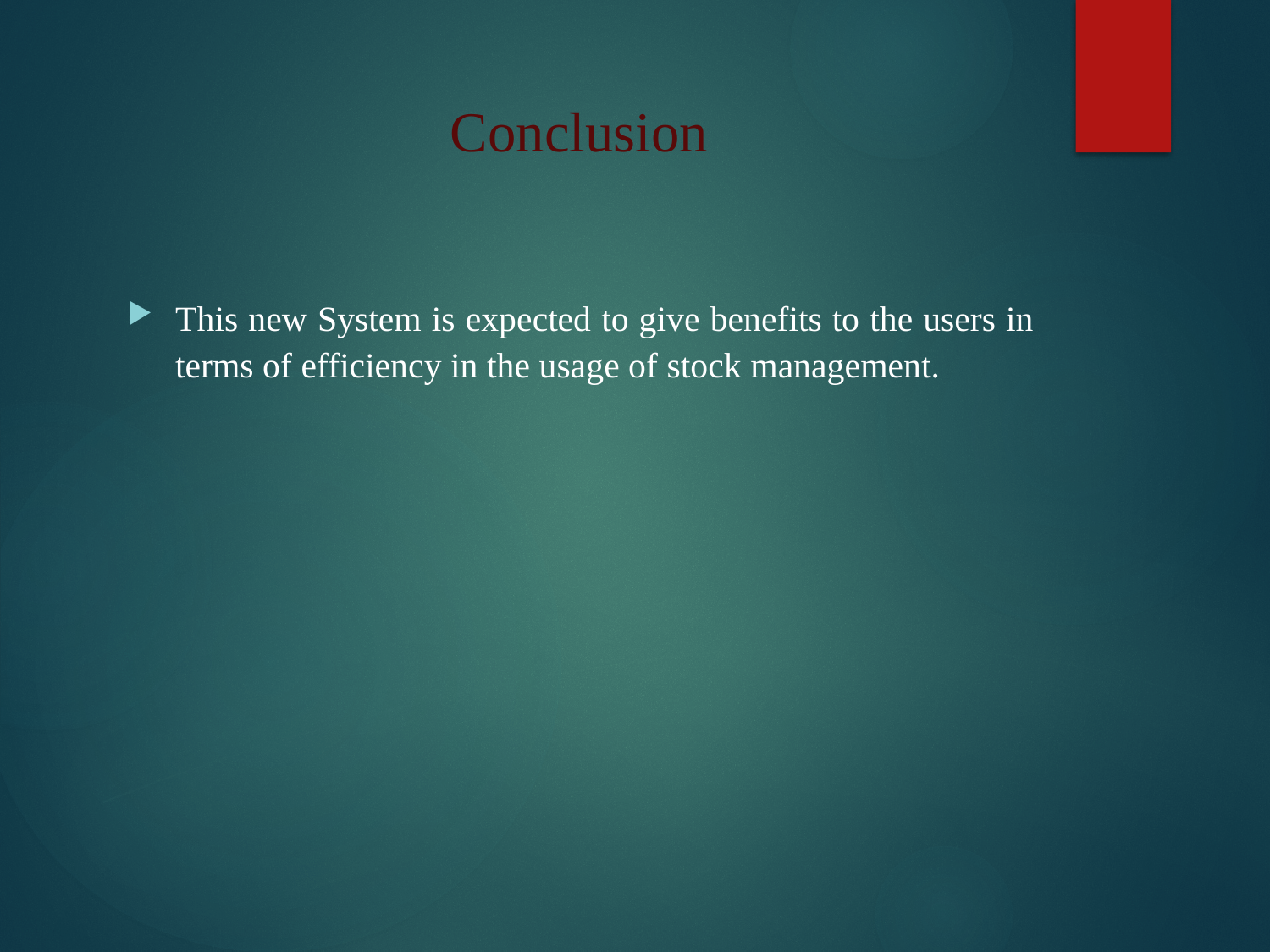

Conclusion
This new System is expected to give benefits to the users in terms of efficiency in the usage of stock management.